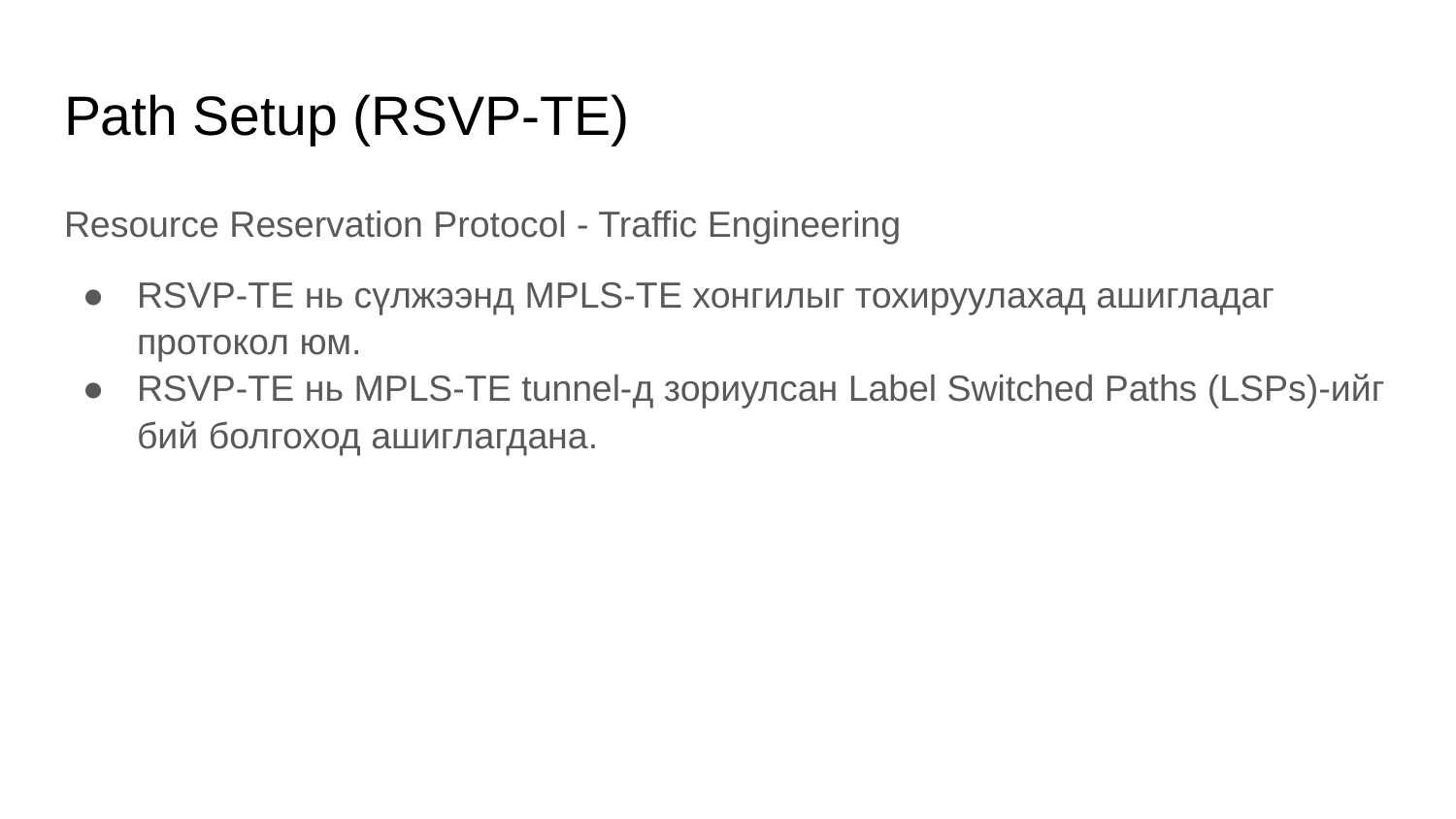

# Path Setup (RSVP-TE)

Resource Reservation Protocol - Traffic Engineering
RSVP-TE нь сүлжээнд MPLS-TE хонгилыг тохируулахад ашигладаг протокол юм.
RSVP-TE нь MPLS-TE tunnel-д зориулсан Label Switched Paths (LSPs)-ийг бий болгоход ашиглагдана.